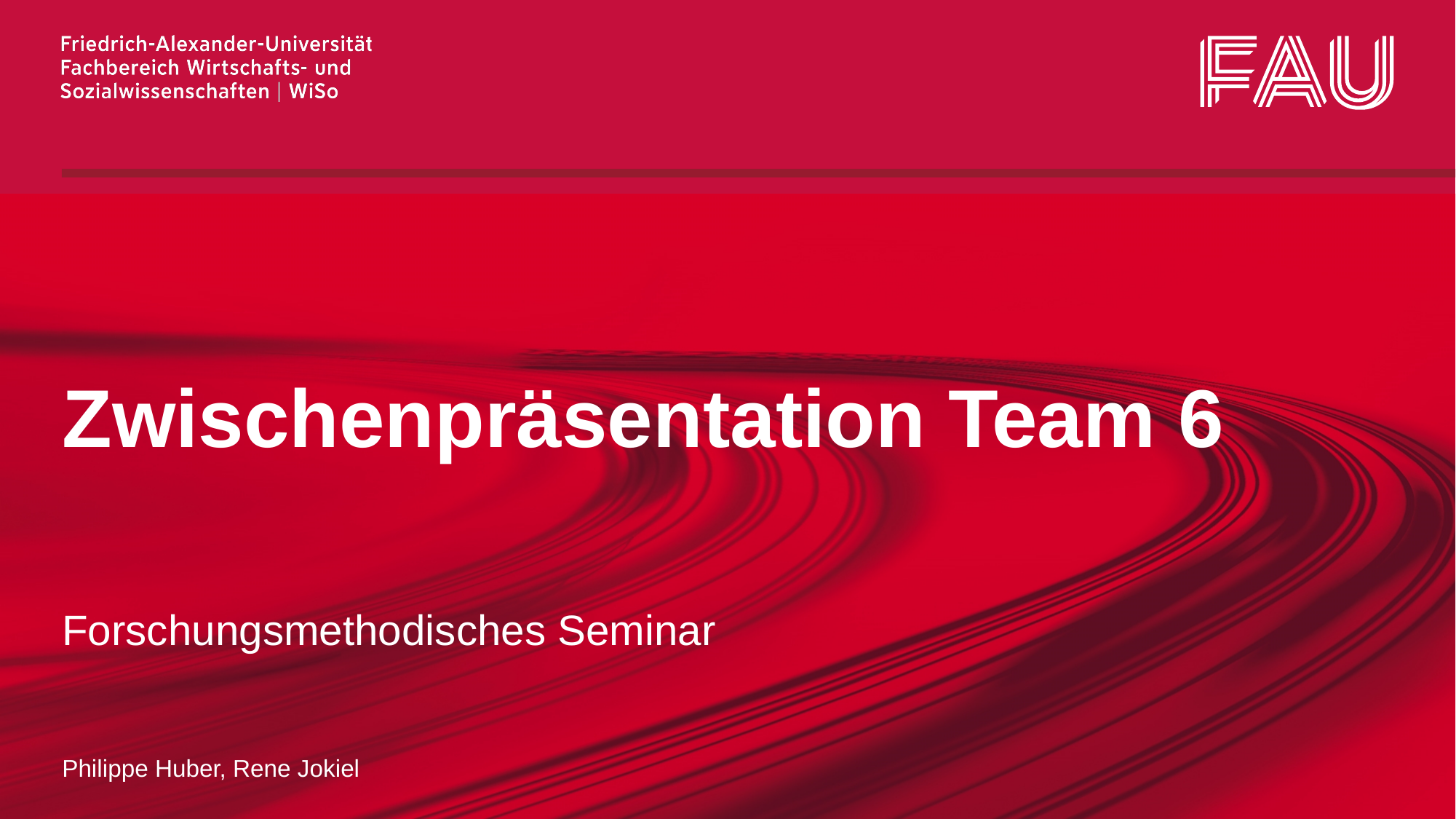

# Zwischenpräsentation Team 6
Forschungsmethodisches Seminar
Philippe Huber, Rene Jokiel